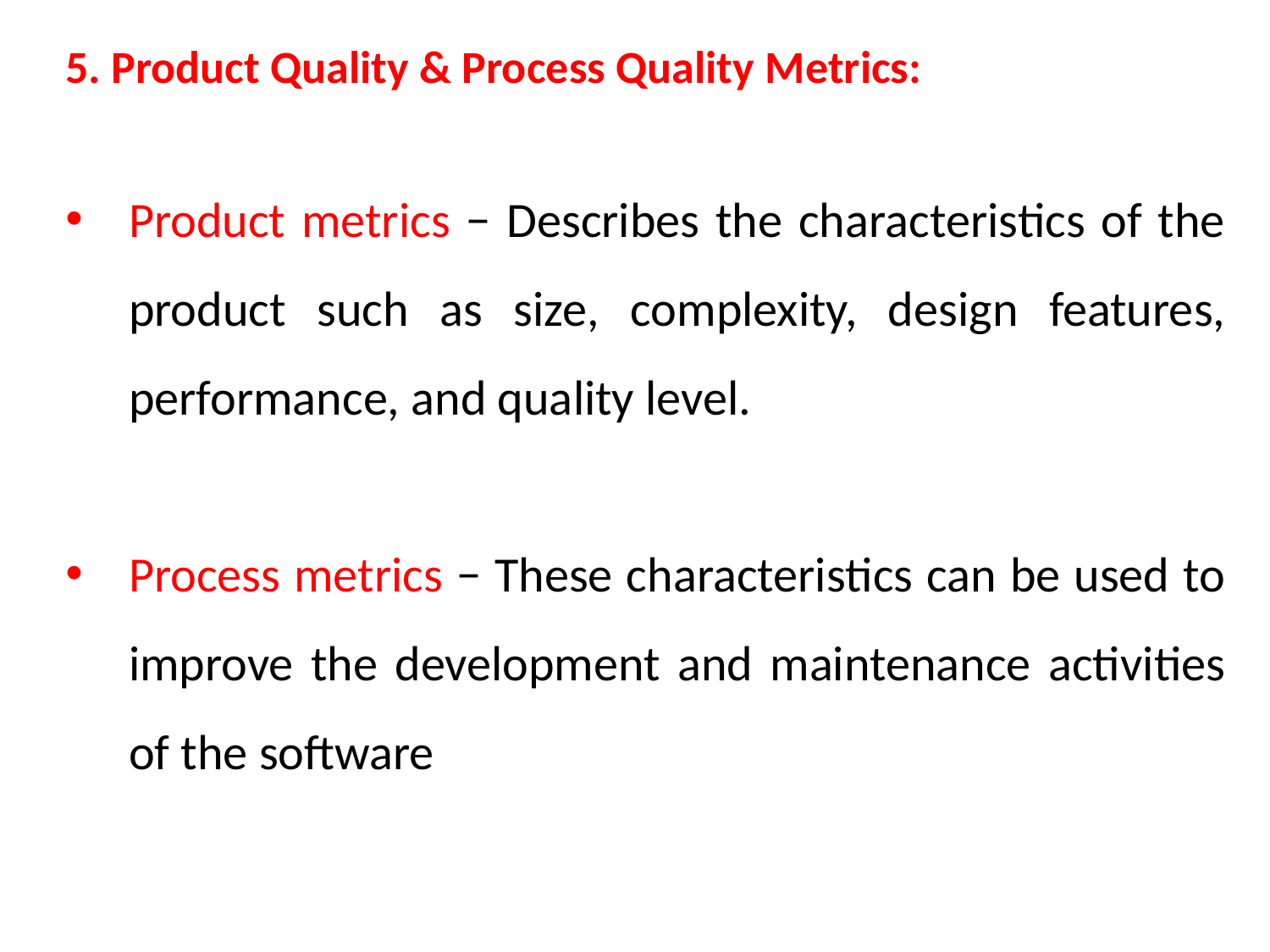

5. Product Quality & Process Quality Metrics:
Product metrics − Describes the characteristics of the product such as size, complexity, design features, performance, and quality level.

Process metrics − These characteristics can be used to improve the development and maintenance activities of the software